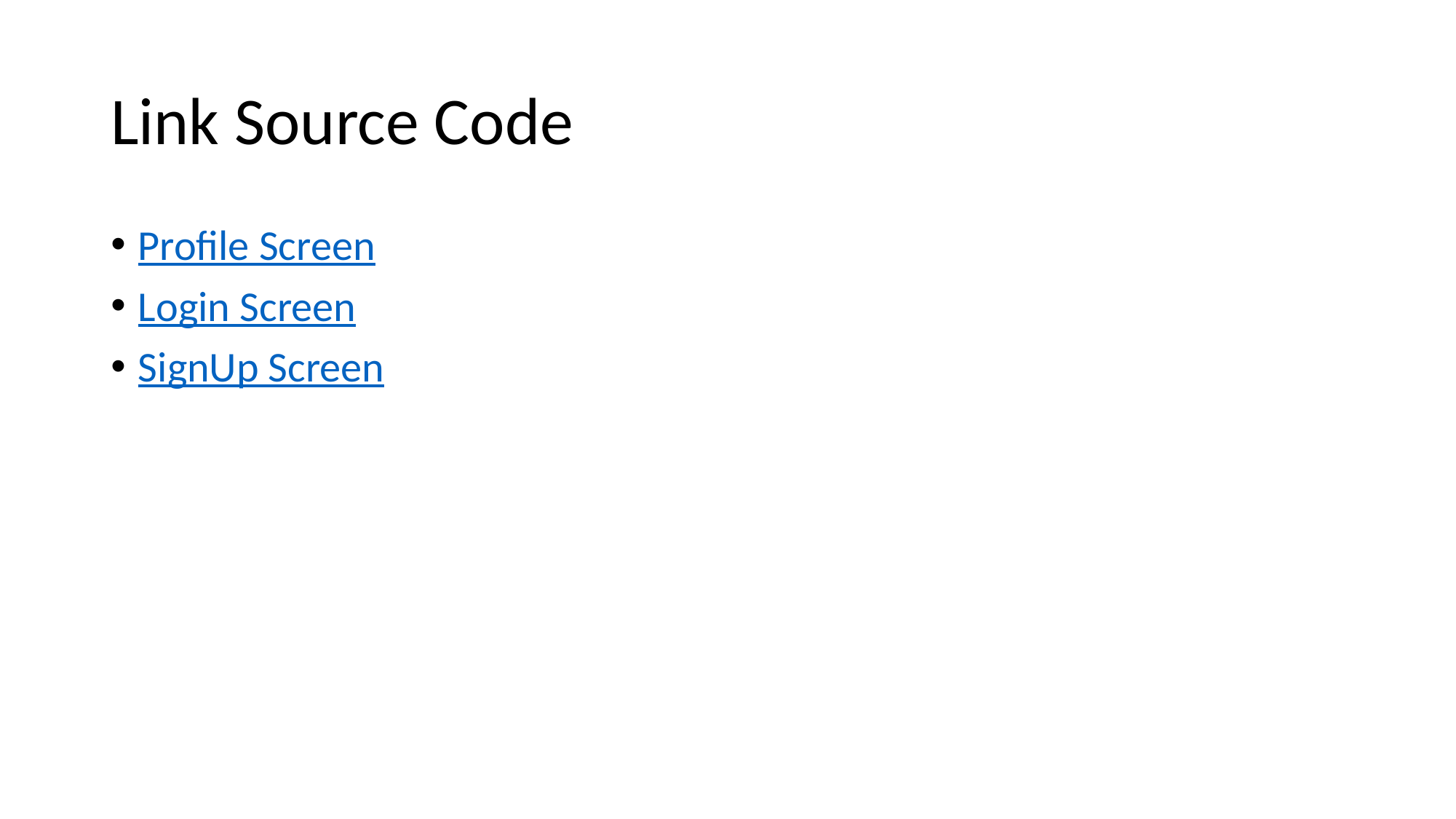

# Link Source Code
Profile Screen
Login Screen
SignUp Screen